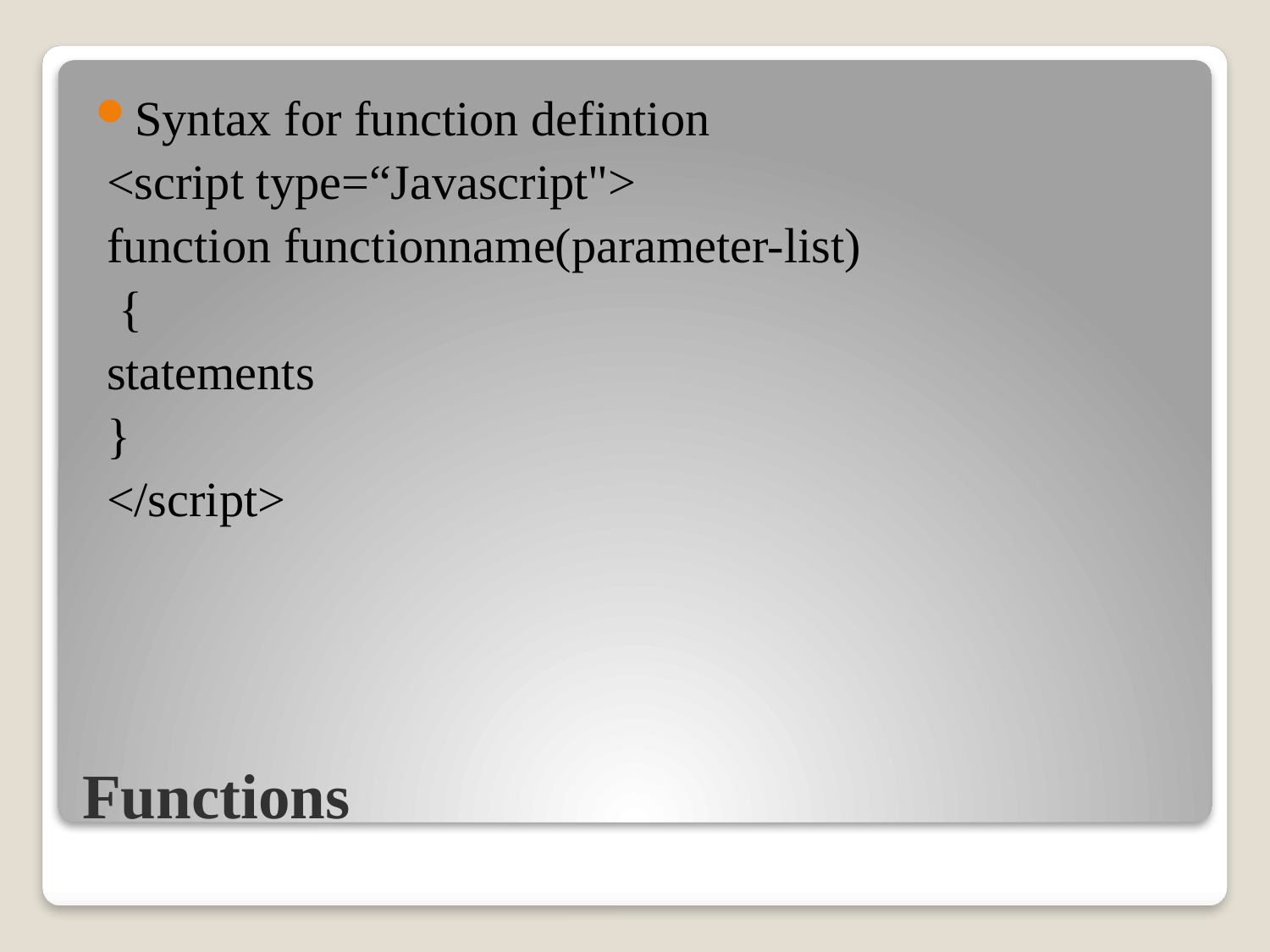

Syntax for function defintion
<script type=“Javascript">
function functionname(parameter-list)
 {
statements
}
</script>

# Functions